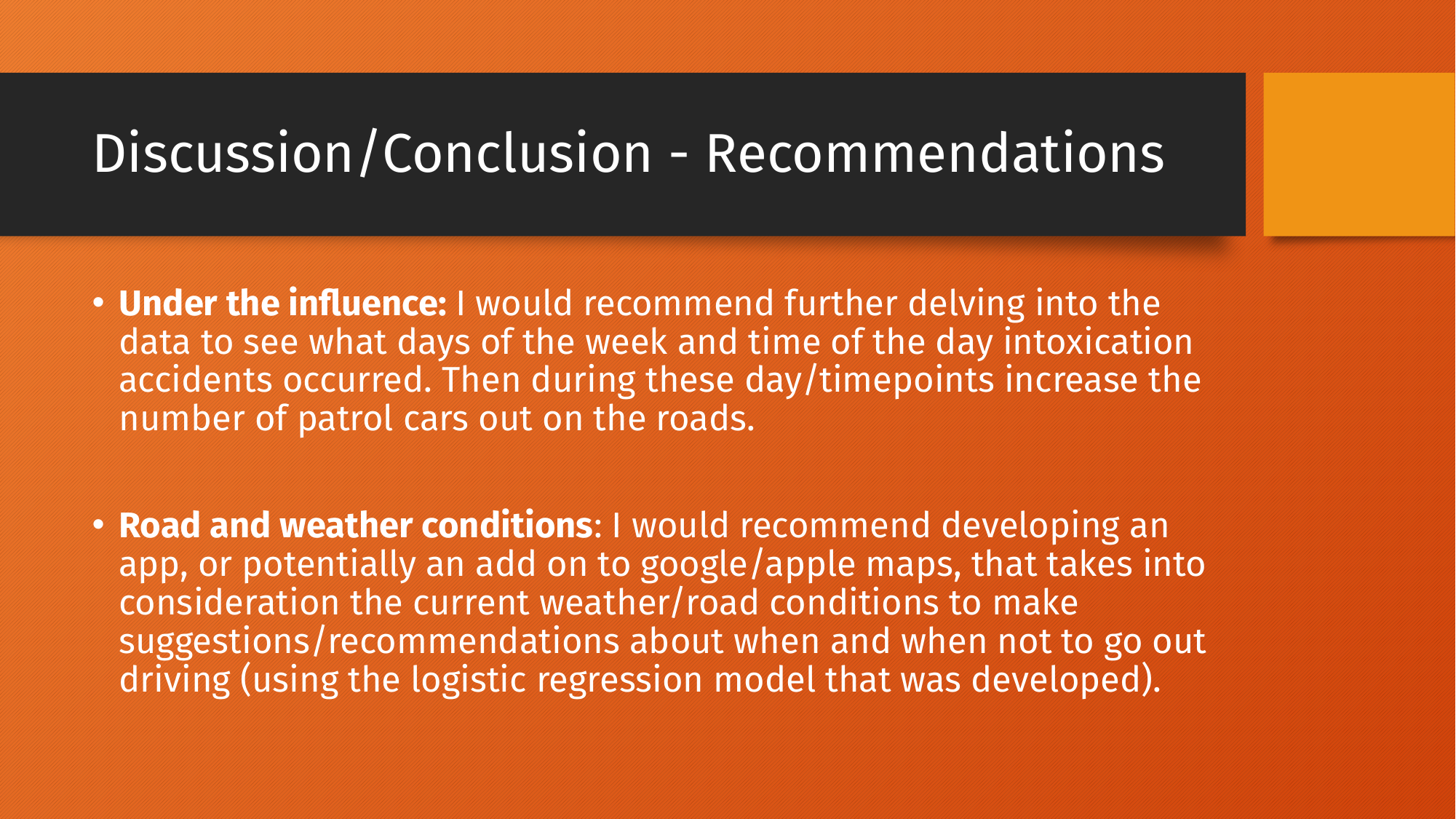

# Discussion/Conclusion - Recommendations
Under the influence: I would recommend further delving into the data to see what days of the week and time of the day intoxication accidents occurred. Then during these day/timepoints increase the number of patrol cars out on the roads.

Road and weather conditions: I would recommend developing an app, or potentially an add on to google/apple maps, that takes into consideration the current weather/road conditions to make suggestions/recommendations about when and when not to go out driving (using the logistic regression model that was developed).